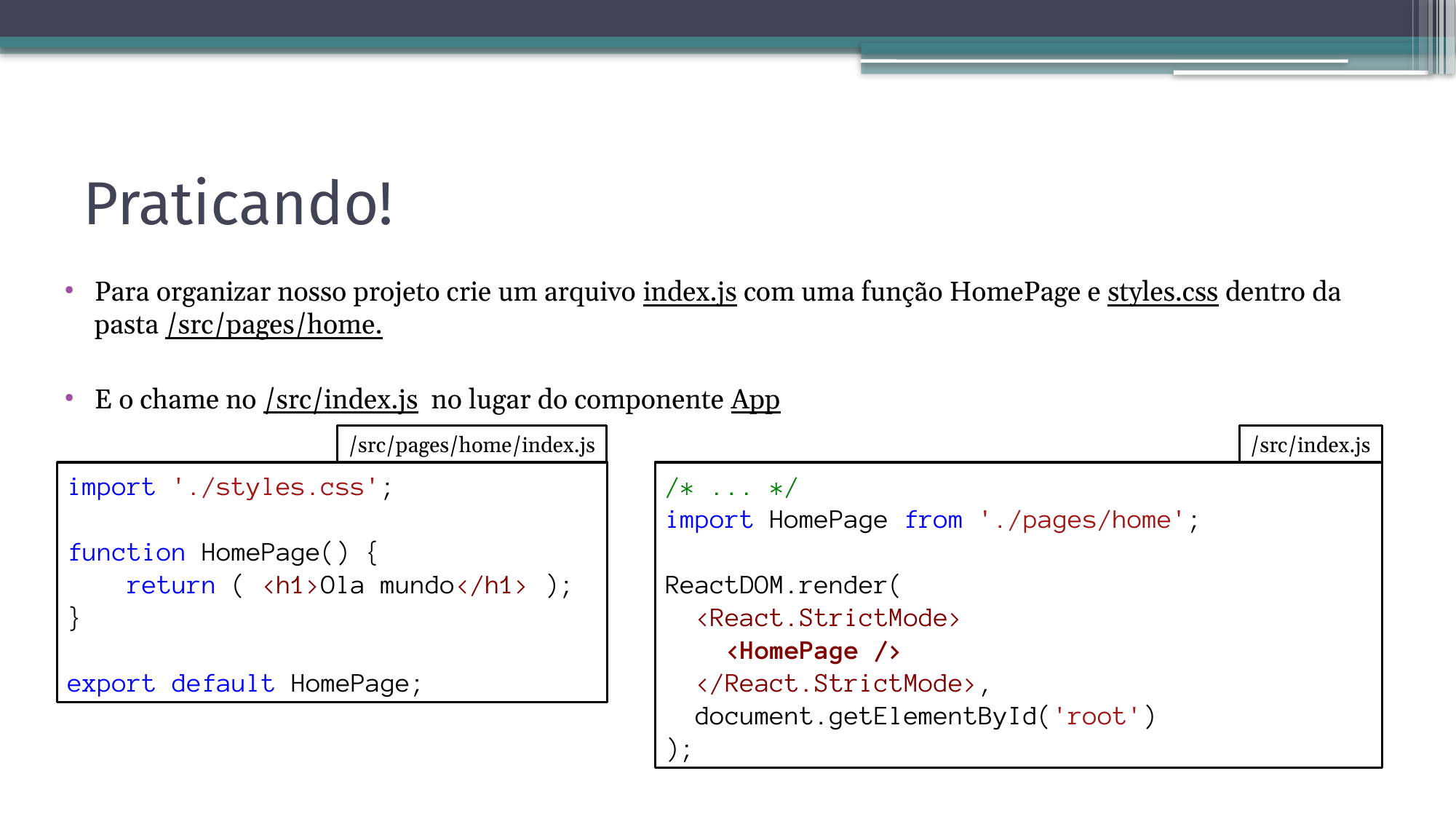

# Praticando!
Para organizar nosso projeto crie um arquivo index.js com uma função HomePage e styles.css dentro da pasta /src/pages/home.

E o chame no /src/index.js  no lugar do componente App

/src/pages/home/index.js
/src/index.js
import './styles.css';
function HomePage() {
    return ( <h1>Ola mundo</h1> );
}
export default HomePage;
/* ... */
import HomePage from './pages/home';
ReactDOM.render(
  <React.StrictMode>
    <HomePage />
  </React.StrictMode>,
  document.getElementById('root')
);